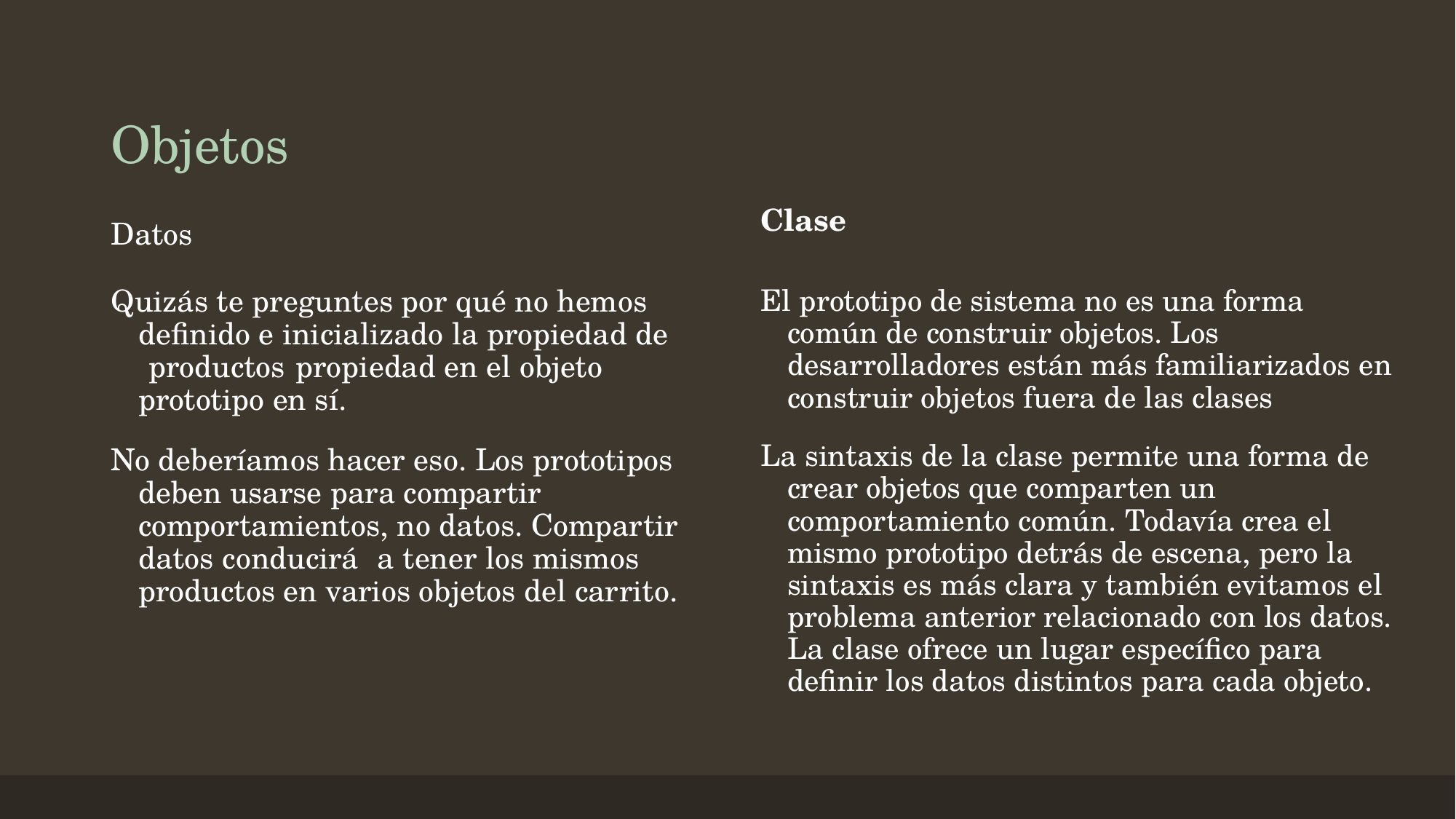

# Objetos
Clase
Datos
Quizás te preguntes por qué no hemos definido e inicializado la propiedad de  productos propiedad en el objeto prototipo en sí.
No deberíamos hacer eso. Los prototipos deben usarse para compartir comportamientos, no datos. Compartir datos conducirá  a tener los mismos productos en varios objetos del carrito.

El prototipo de sistema no es una forma común de construir objetos. Los desarrolladores están más familiarizados en construir objetos fuera de las clases
La sintaxis de la clase permite una forma de crear objetos que comparten un comportamiento común. Todavía crea el mismo prototipo detrás de escena, pero la sintaxis es más clara y también evitamos el problema anterior relacionado con los datos. La clase ofrece un lugar específico para definir los datos distintos para cada objeto.